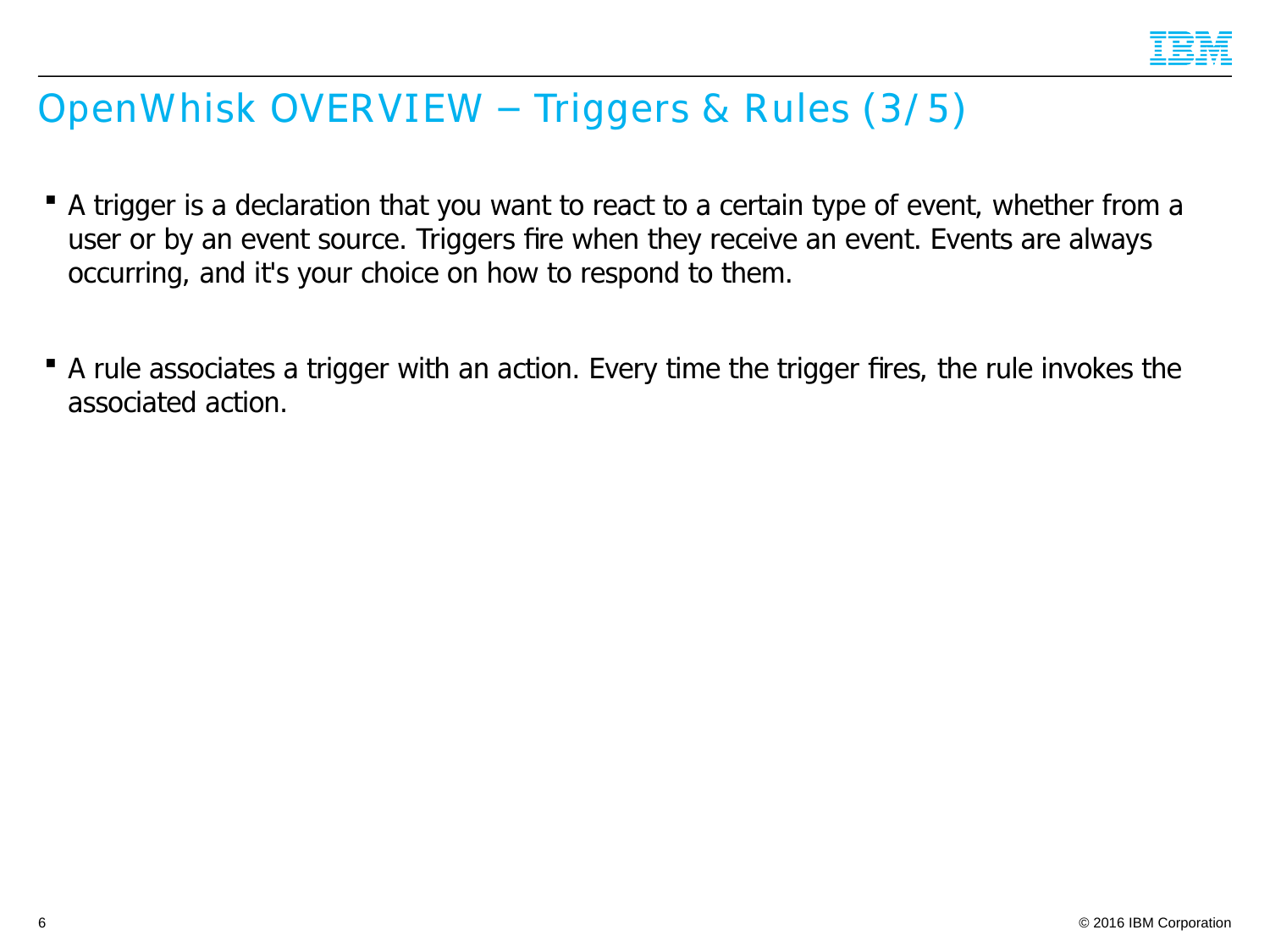

# OpenWhisk OVERVIEW – Triggers & Rules (3/5)
A trigger is a declaration that you want to react to a certain type of event, whether from a user or by an event source. Triggers fire when they receive an event. Events are always occurring, and it's your choice on how to respond to them.

A rule associates a trigger with an action. Every time the trigger fires, the rule invokes the associated action.
6